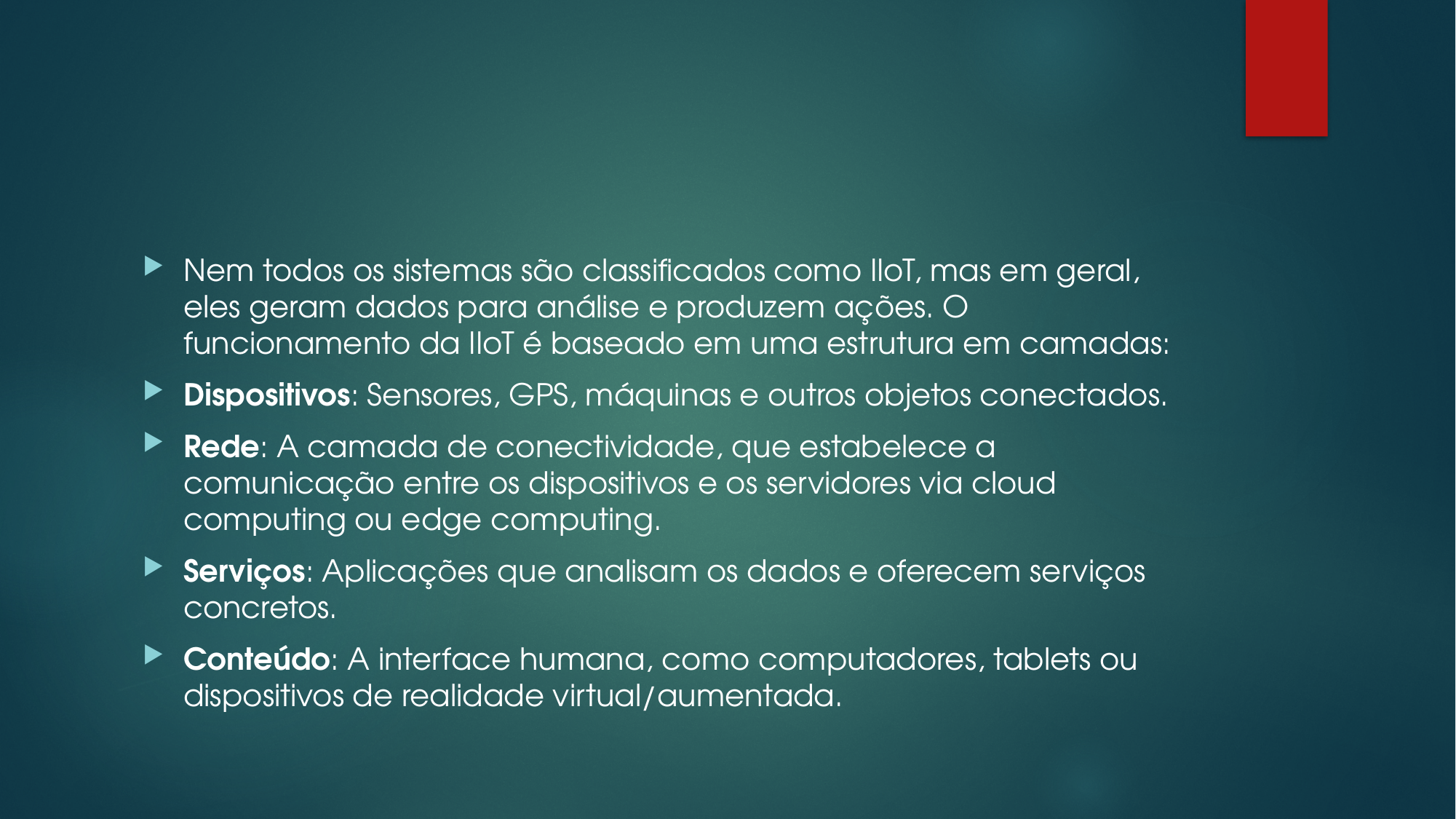

#
Nem todos os sistemas são classificados como IIoT, mas em geral, eles geram dados para análise e produzem ações. O funcionamento da IIoT é baseado em uma estrutura em camadas:
Dispositivos: Sensores, GPS, máquinas e outros objetos conectados.
Rede: A camada de conectividade, que estabelece a comunicação entre os dispositivos e os servidores via cloud computing ou edge computing.
Serviços: Aplicações que analisam os dados e oferecem serviços concretos.
Conteúdo: A interface humana, como computadores, tablets ou dispositivos de realidade virtual/aumentada.